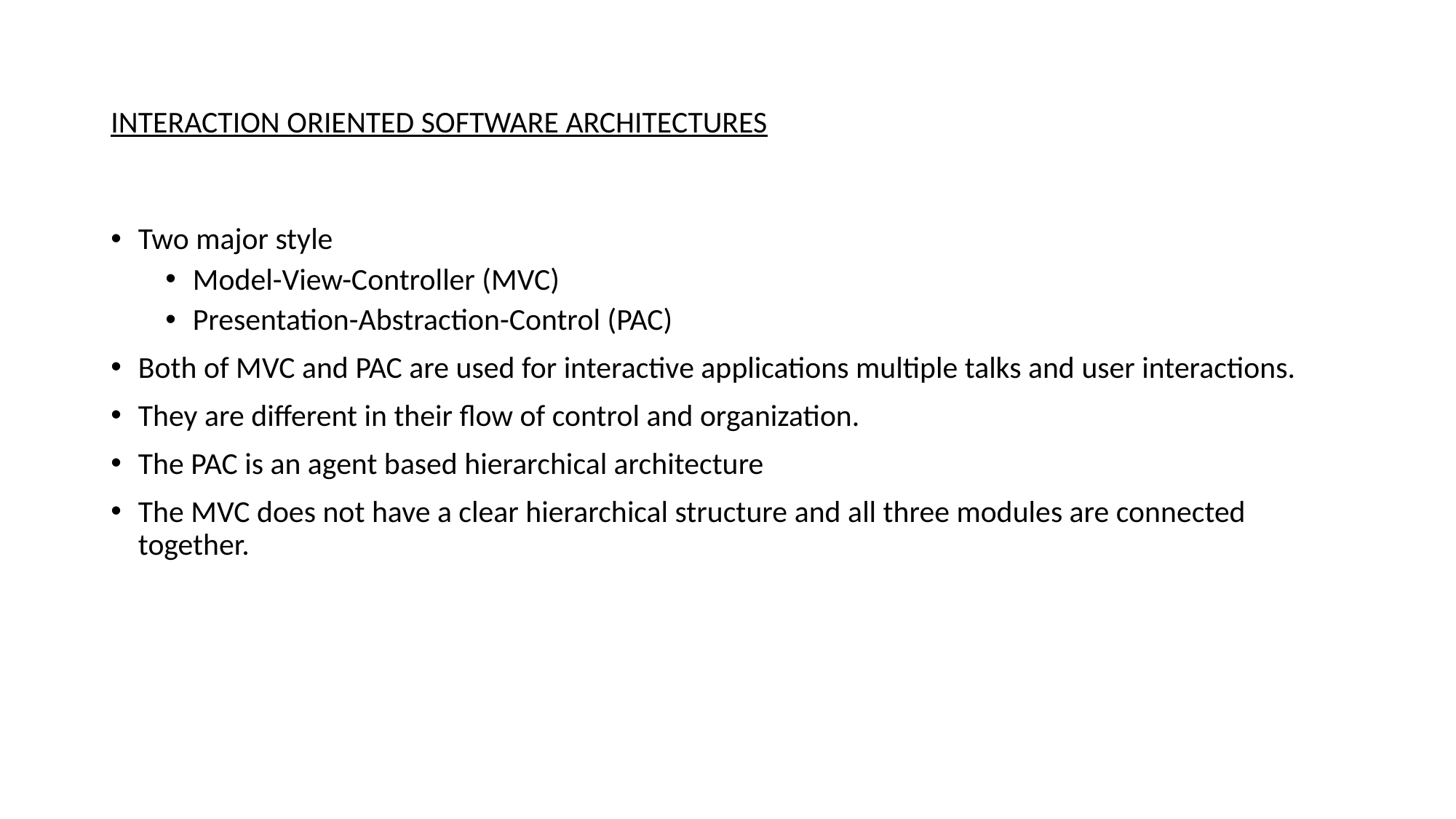

# INTERACTION ORIENTED SOFTWARE ARCHITECTURES
Two major style
Model-View-Controller (MVC)
Presentation-Abstraction-Control (PAC)
Both of MVC and PAC are used for interactive applications multiple talks and user interactions.
They are different in their flow of control and organization.
The PAC is an agent based hierarchical architecture
The MVC does not have a clear hierarchical structure and all three modules are connected together.